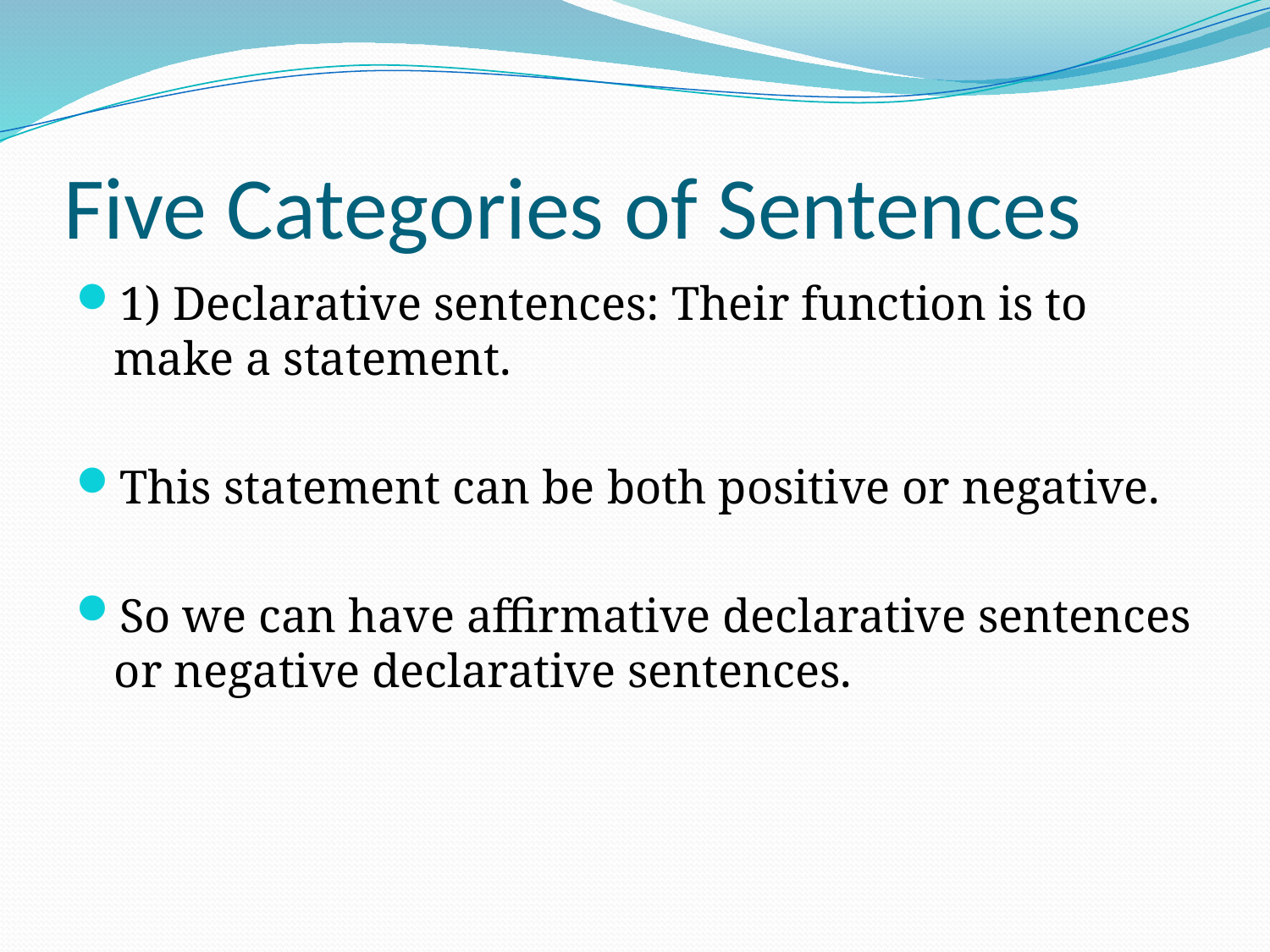

# Five Categories of Sentences
1) Declarative sentences: Their function is to make a statement.

This statement can be both positive or negative.

So we can have affirmative declarative sentences or negative declarative sentences.